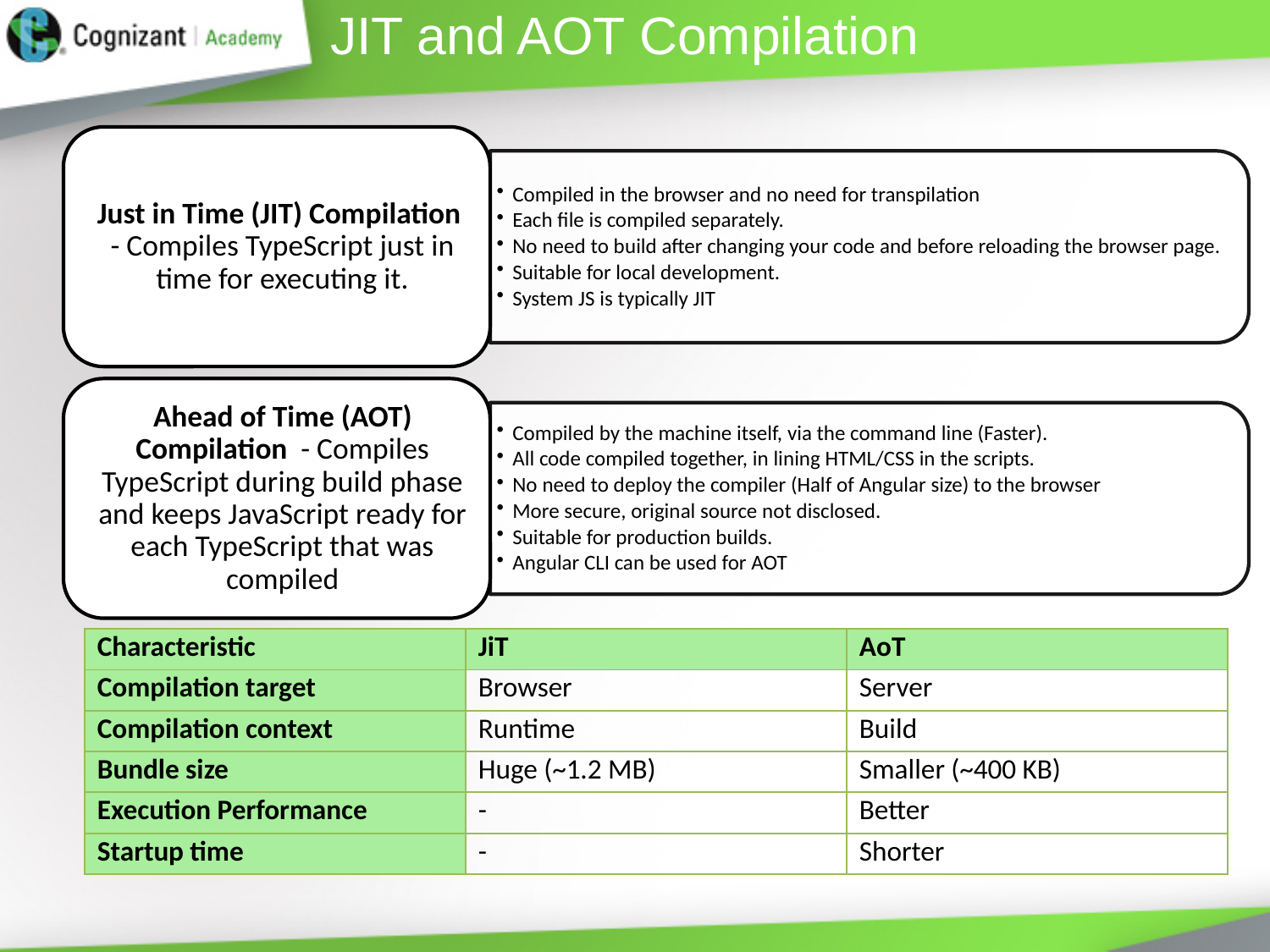

# JIT and AOT Compilation
Compiled in the browser and no need for transpilation
Each file is compiled separately.
No need to build after changing your code and before reloading the browser page.
Suitable for local development.
System JS is typically JIT
Just in Time (JIT) Compilation  - Compiles TypeScript just in time for executing it.
Compiled by the machine itself, via the command line (Faster).
All code compiled together, in lining HTML/CSS in the scripts.
No need to deploy the compiler (Half of Angular size) to the browser
More secure, original source not disclosed.
Suitable for production builds.
Angular CLI can be used for AOT
Ahead of Time (AOT) Compilation  - Compiles TypeScript during build phase and keeps JavaScript ready for each TypeScript that was compiled
| Characteristic | JiT | AoT |
| --- | --- | --- |
| Compilation target | Browser | Server |
| Compilation context | Runtime | Build |
| Bundle size | Huge (~1.2 MB) | Smaller (~400 KB) |
| Execution Performance | - | Better |
| Startup time | - | Shorter |